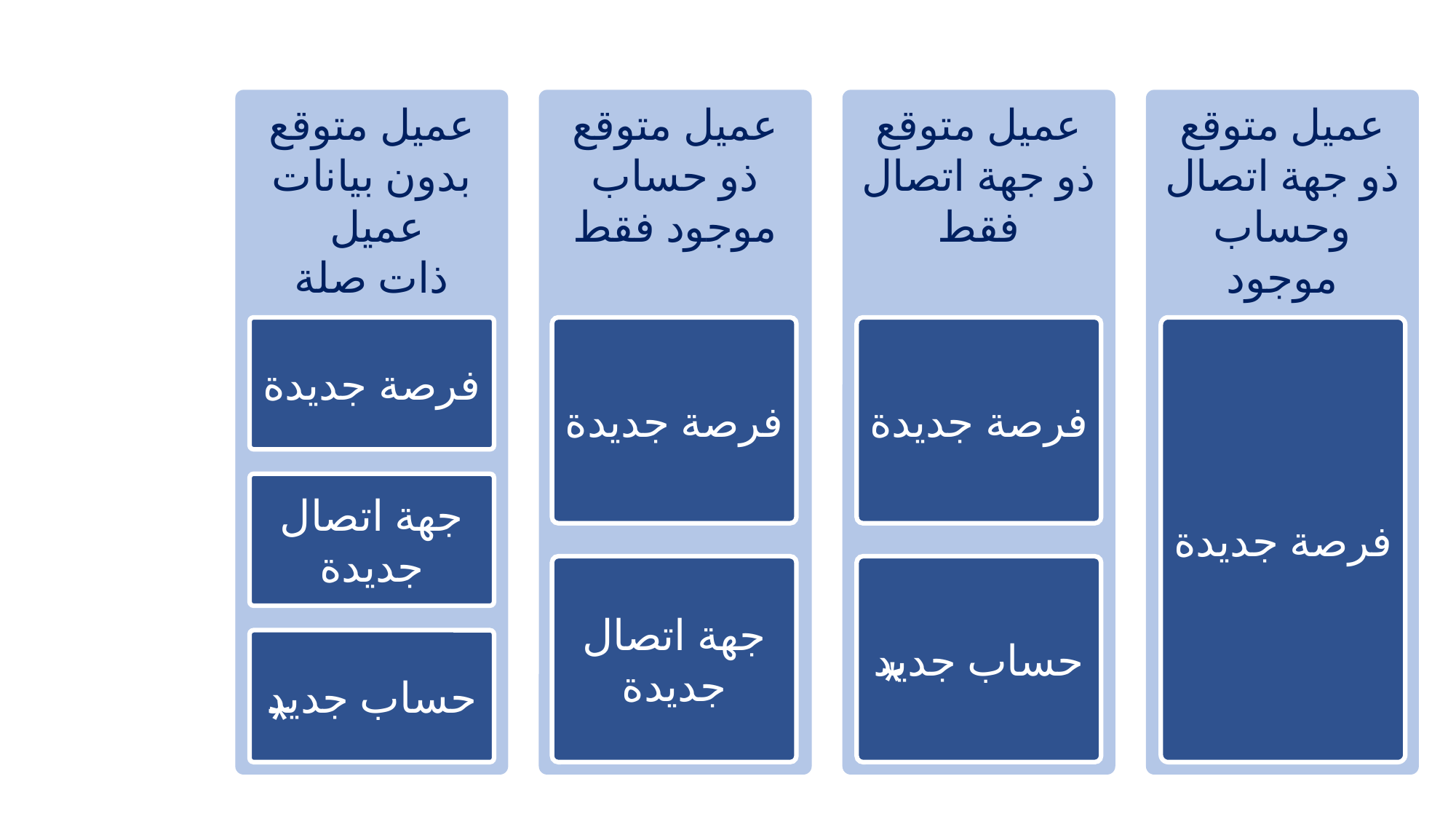

عميل متوقع بدون بيانات عميل
ذات صلة
عميل متوقع ذو حساب موجود فقط
عميل متوقع ذو جهة اتصال فقط
عميل متوقع ذو جهة اتصال وحساب موجود
فرصة جديدة
فرصة جديدة
فرصة جديدة
فرصة جديدة
جهة اتصال جديدة
جهة اتصال جديدة
حساب جديد
حساب جديد
*
*